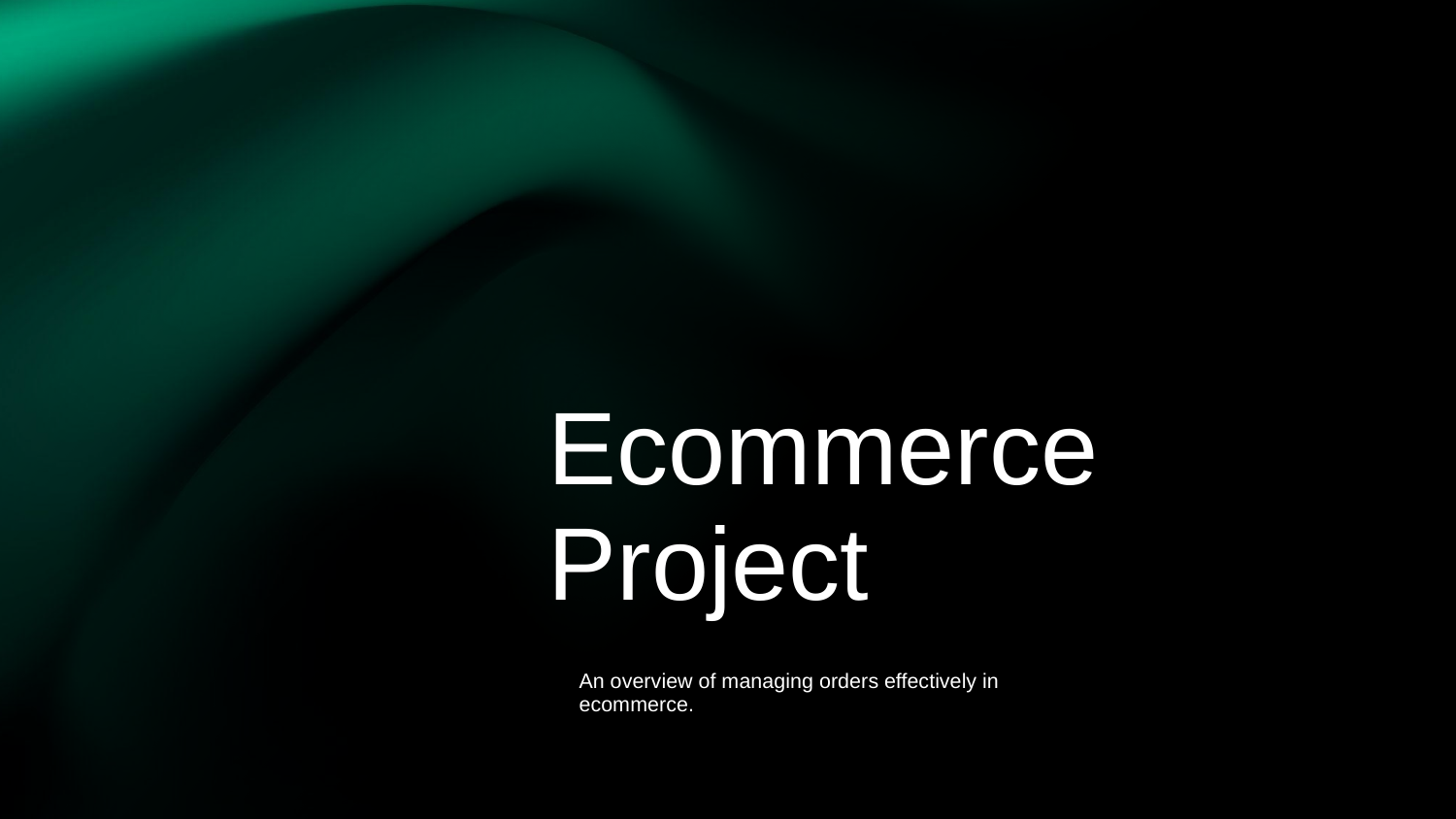

# Ecommerce Project
An overview of managing orders effectively in ecommerce.